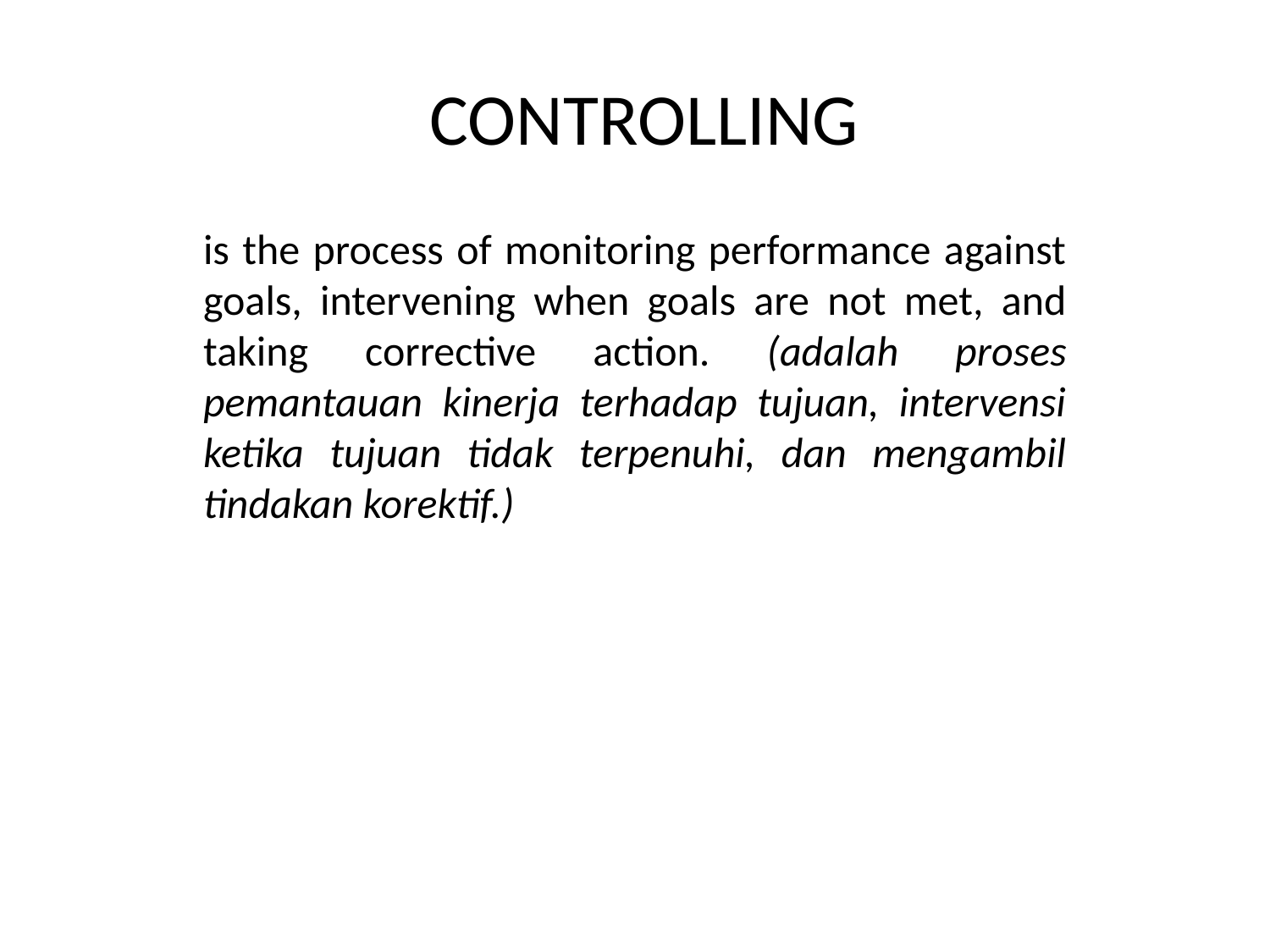

# CONTROLLING
is the process of monitoring performance against goals, intervening when goals are not met, and taking corrective action. (adalah proses pemantauan kinerja terhadap tujuan, intervensi ketika tujuan tidak terpenuhi, dan mengambil tindakan korektif.)